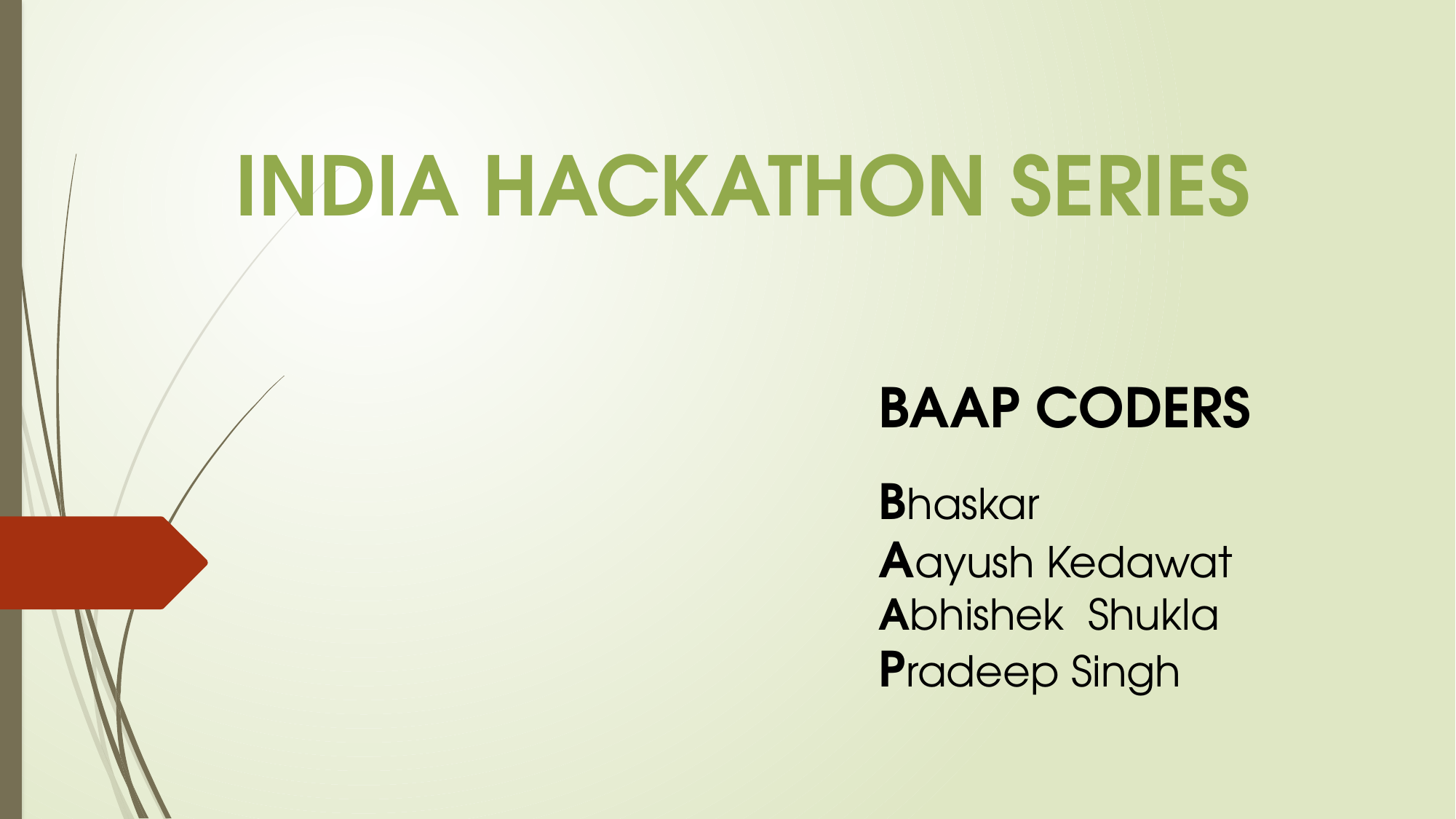

INDIA HACKATHON SERIES
BAAP CODERS

Bhaskar
Aayush Kedawat
Abhishek  Shukla
Pradeep Singh